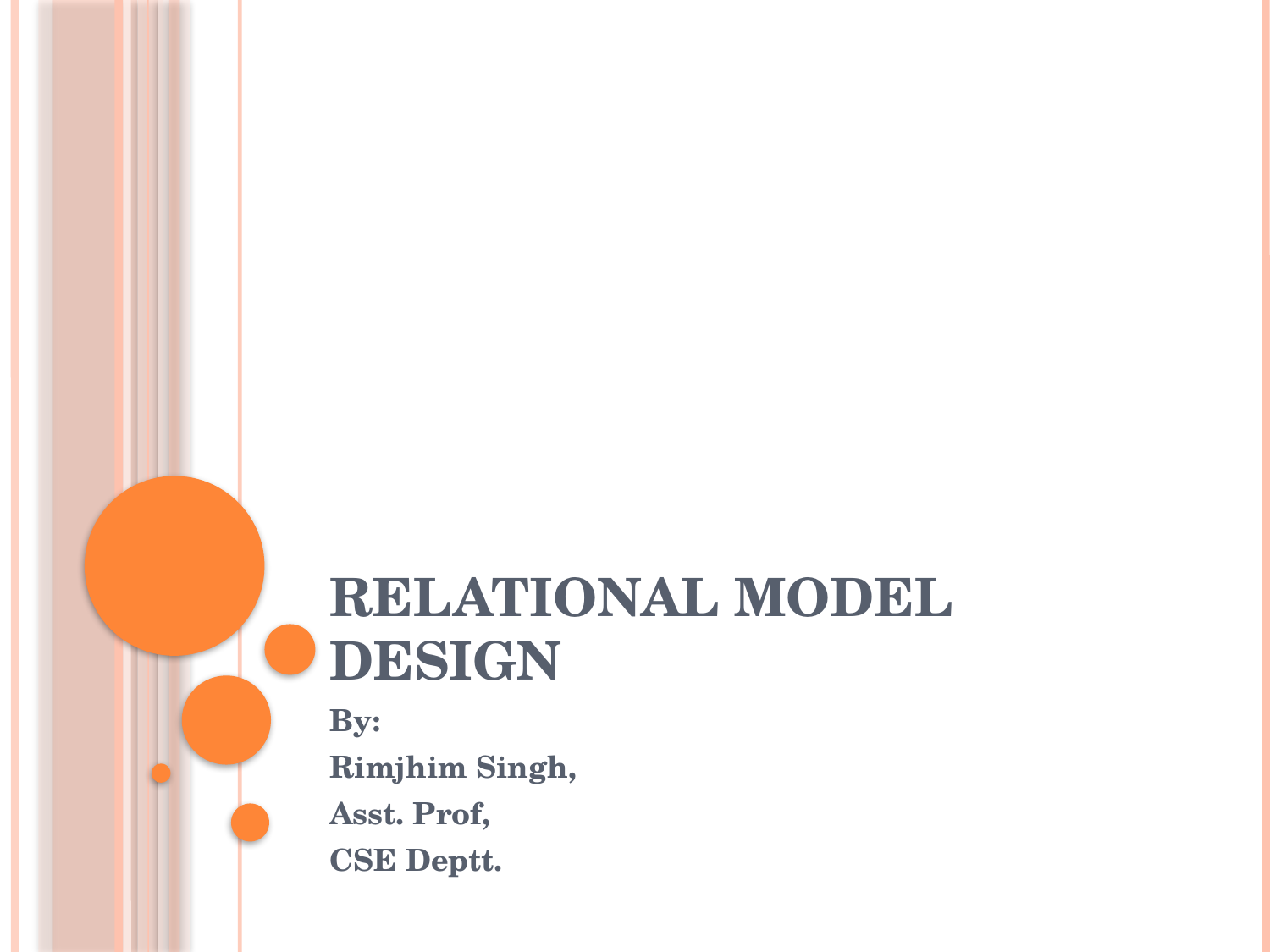

# Relational model design
By:
Rimjhim Singh,
Asst. Prof,
CSE Deptt.